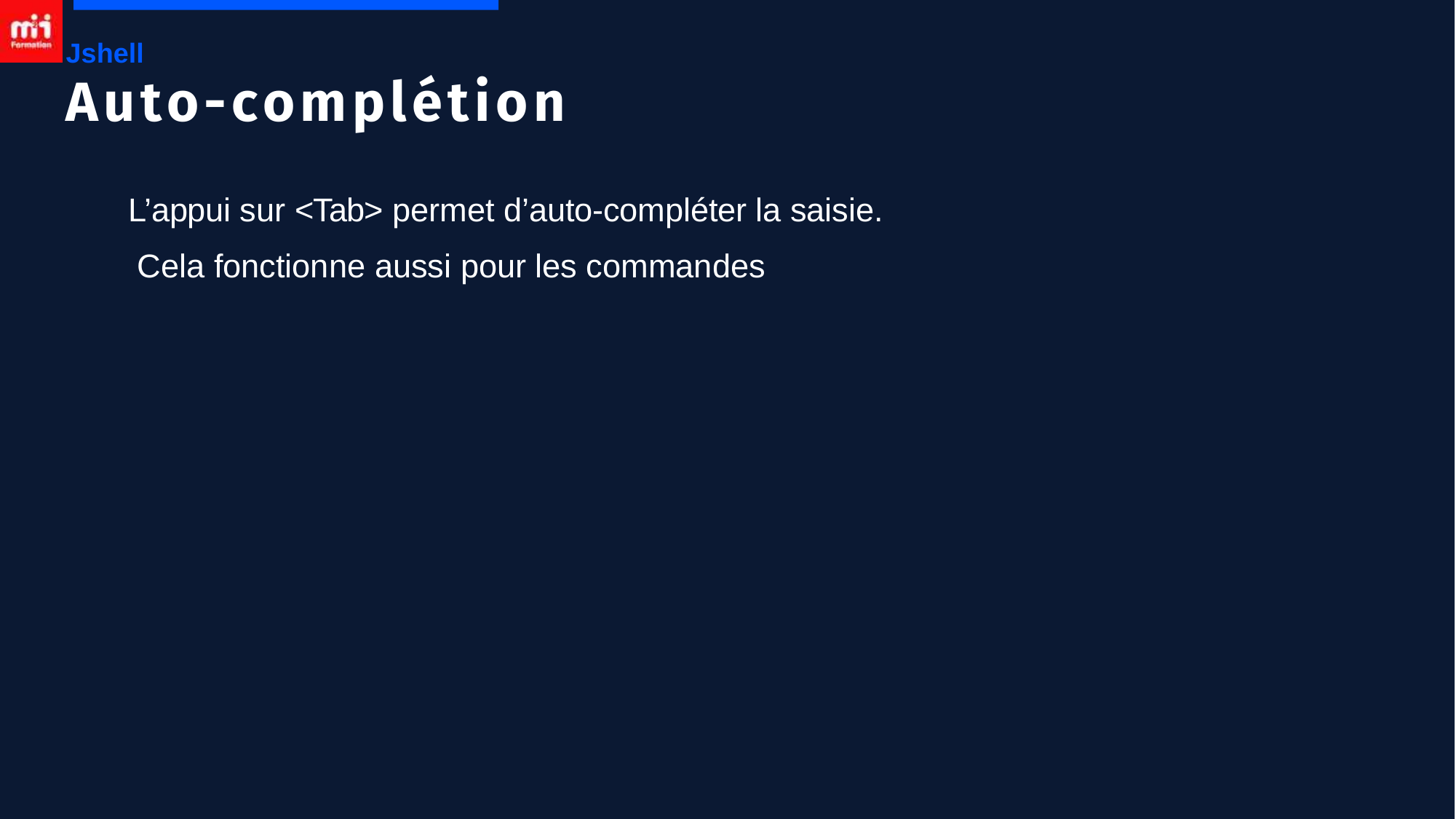

Jshell
Auto-complétion
L’appui sur <Tab> permet d’auto-compléter la saisie.  Cela fonctionne aussi pour les commandes